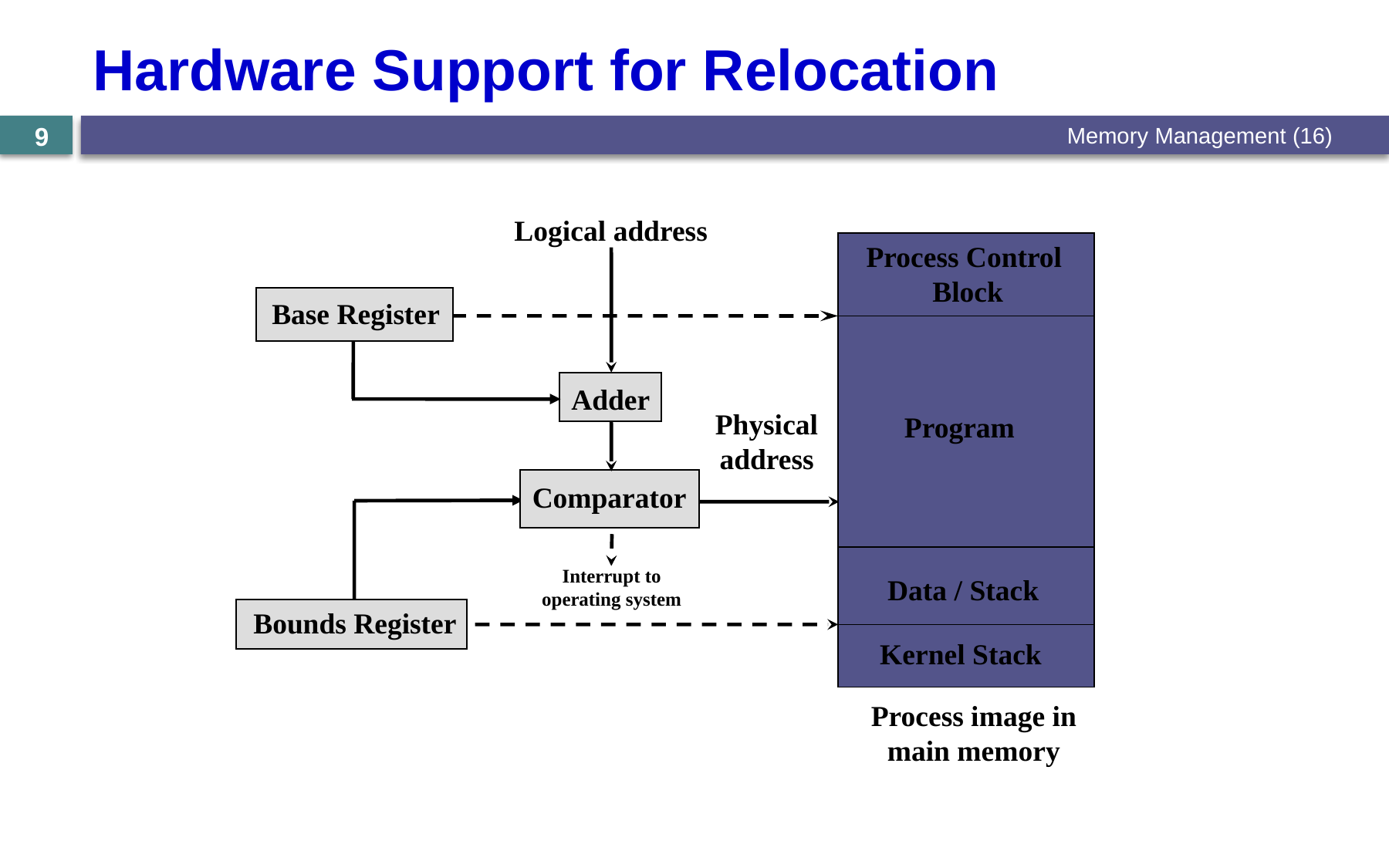

# Hardware Support for Relocation
Memory Management (16)
9
Logical address
Process Control
 Block

Base Register

Adder

Physical
address
Program

Comparator

Interrupt to
operating system
Data / Stack

Bounds Register

Kernel Stack
Process image in
main memory